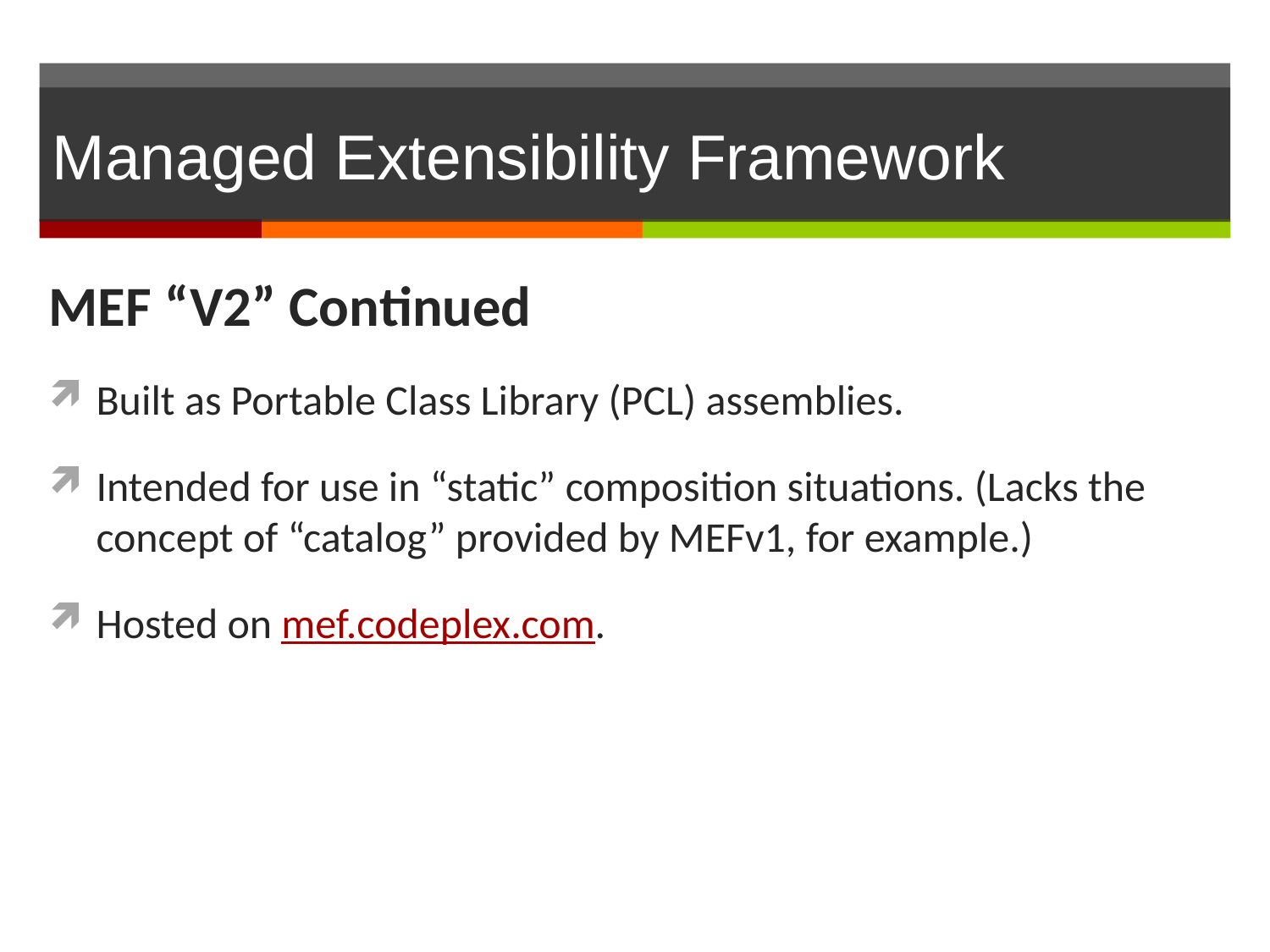

# Managed Extensibility Framework
MEF “V2” Continued
Built as Portable Class Library (PCL) assemblies.
Intended for use in “static” composition situations. (Lacks the concept of “catalog” provided by MEFv1, for example.)
Hosted on mef.codeplex.com.